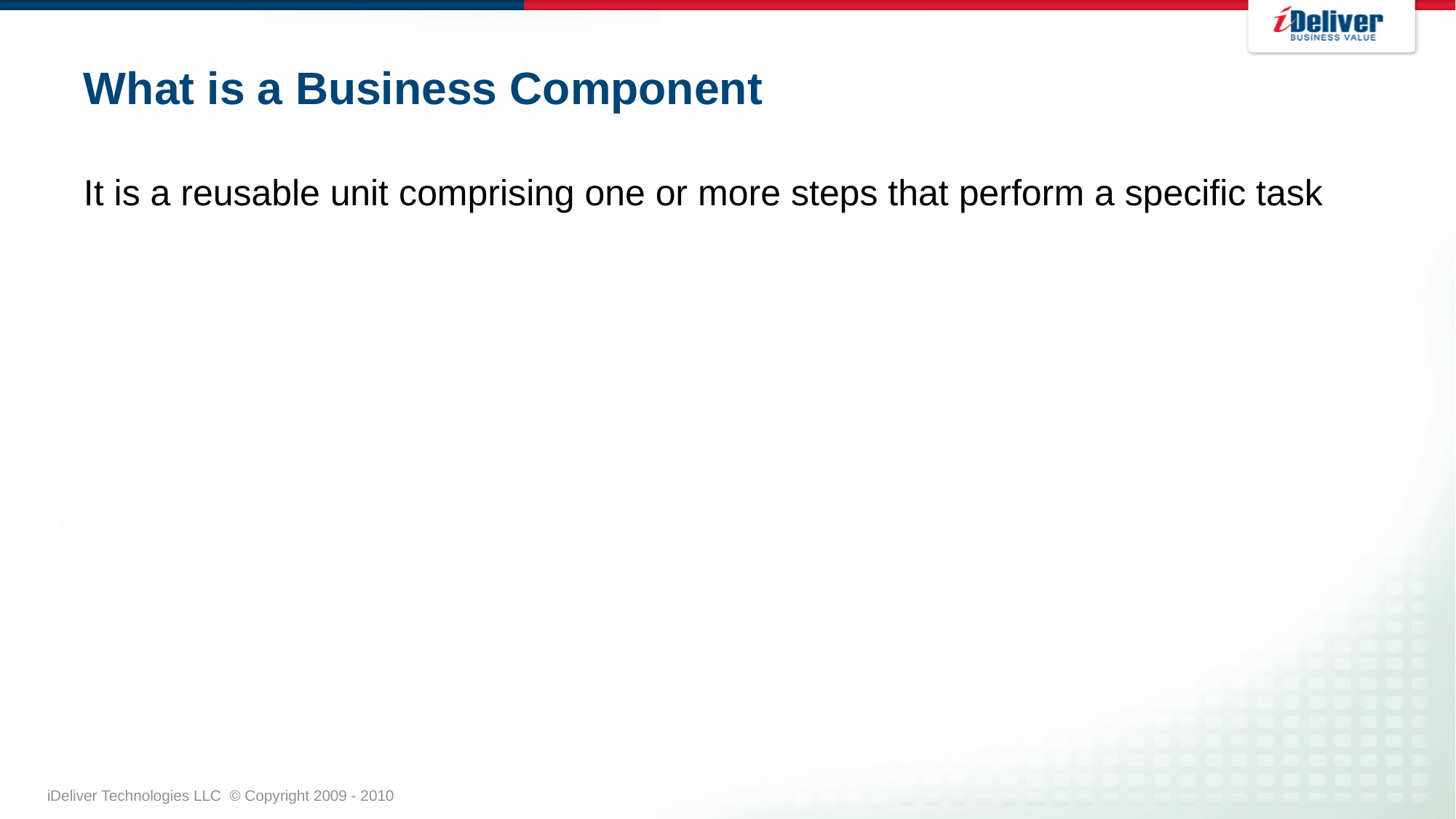

# What is a Business Component
It is a reusable unit comprising one or more steps that perform a specific task